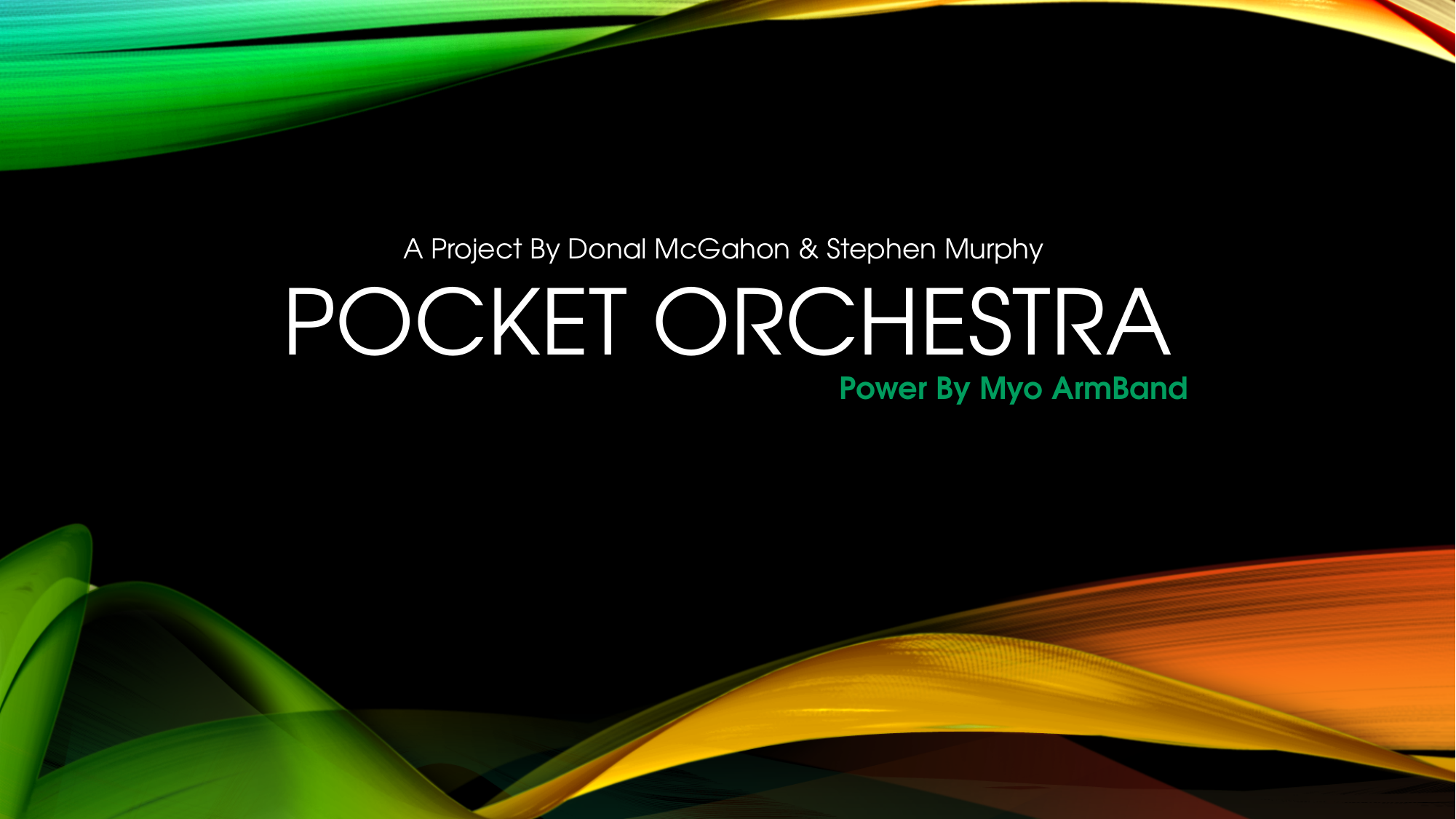

A Project By Donal McGahon & Stephen Murphy
# Pocket Orchestra
Power By Myo ArmBand